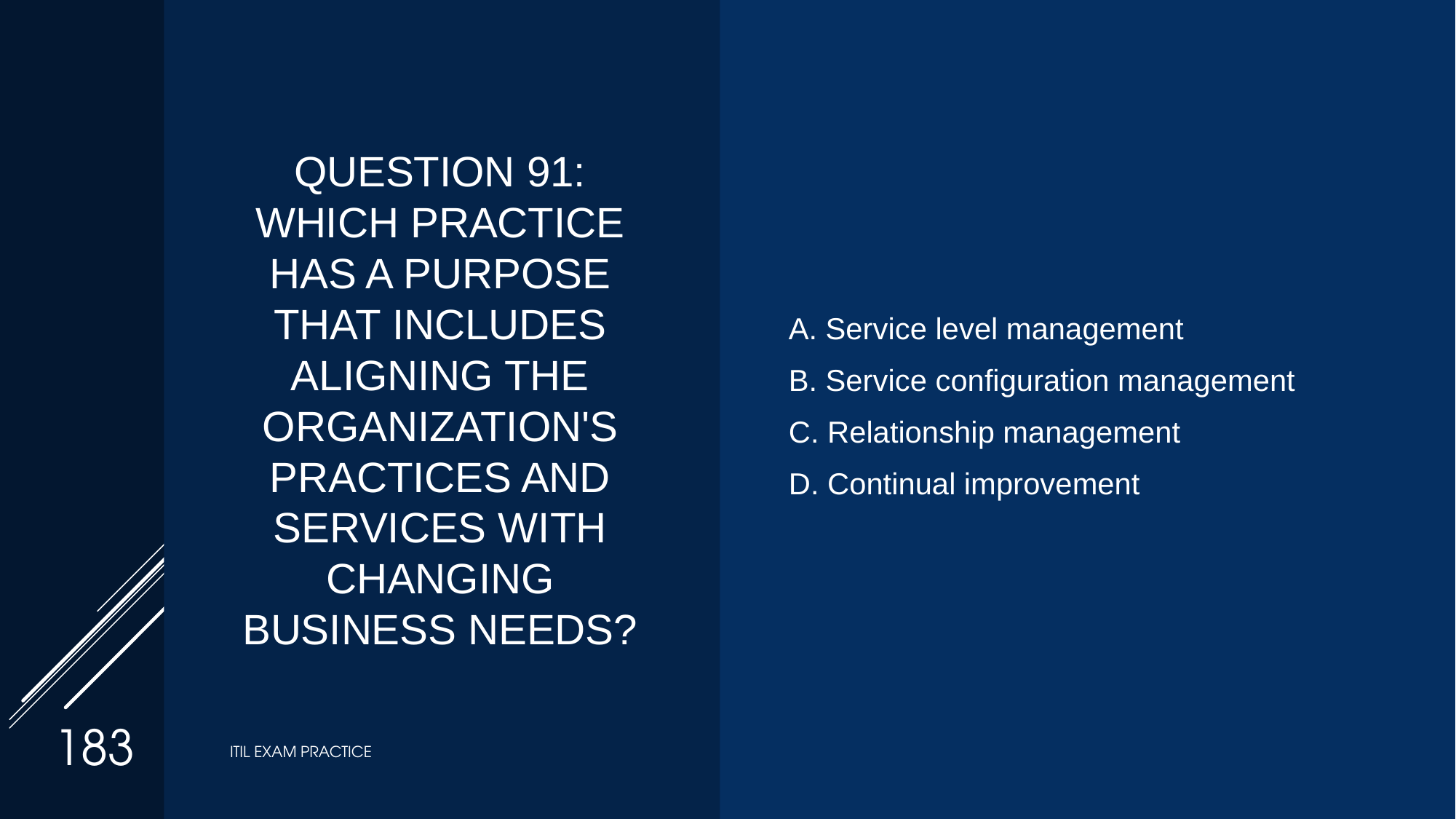

# Question 91: Which practice has a purpose that includes aligning the organization's practices and services with changing business needs?
A. Service level management
B. Service configuration management
C. Relationship management
D. Continual improvement
183
ITIL EXAM PRACTICE